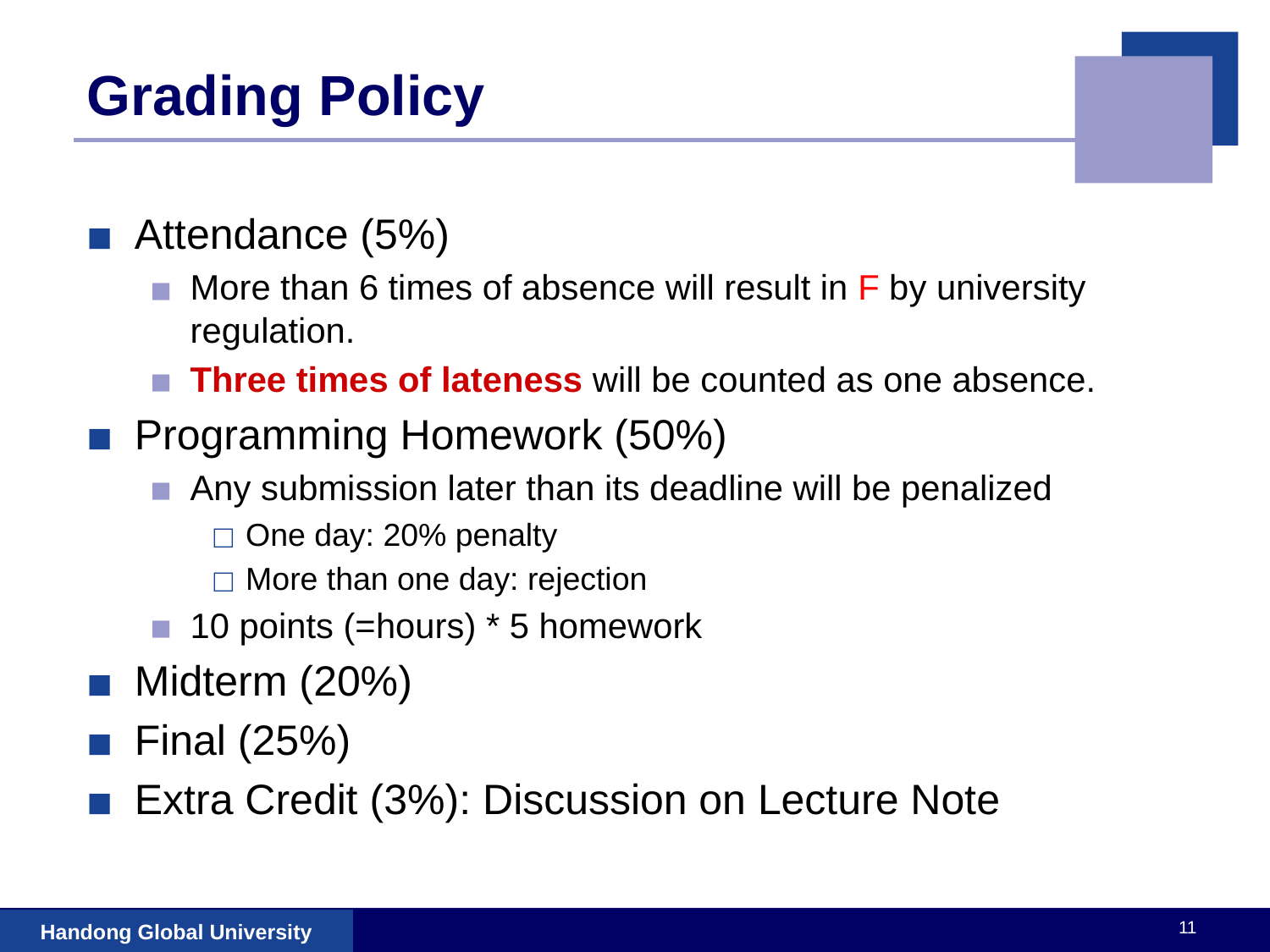

# Grading Policy
Attendance (5%)
More than 6 times of absence will result in F by university regulation.
Three times of lateness will be counted as one absence.
Programming Homework (50%)
Any submission later than its deadline will be penalized
One day: 20% penalty
More than one day: rejection
10 points (=hours) * 5 homework
Midterm (20%)
Final (25%)
Extra Credit (3%): Discussion on Lecture Note
11